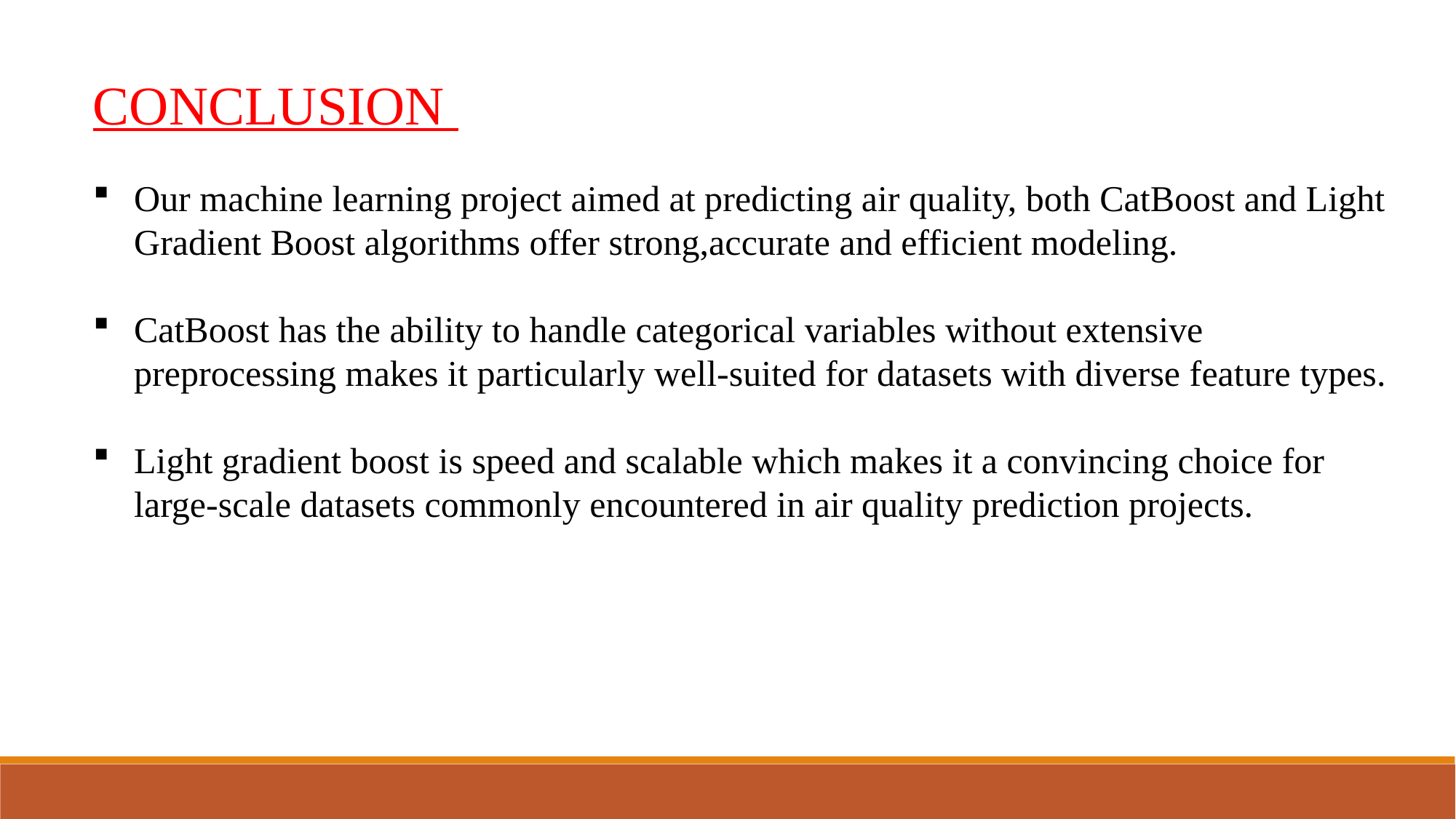

CONCLUSION
Our machine learning project aimed at predicting air quality, both CatBoost and Light Gradient Boost algorithms offer strong,accurate and efficient modeling.

CatBoost has the ability to handle categorical variables without extensive preprocessing makes it particularly well-suited for datasets with diverse feature types.

Light gradient boost is speed and scalable which makes it a convincing choice for large-scale datasets commonly encountered in air quality prediction projects.